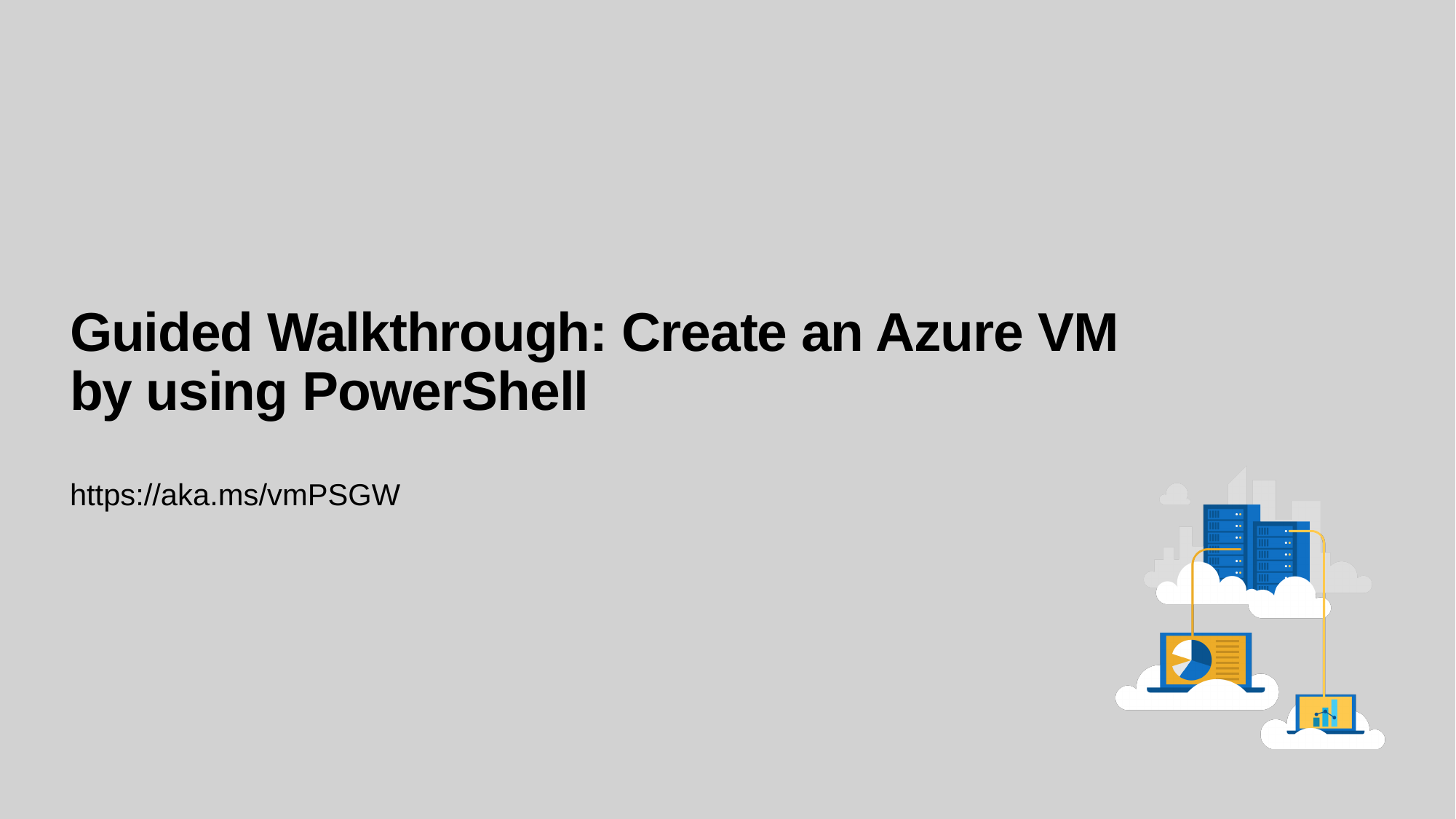

# Guided Walkthrough: Create an Azure VM by using PowerShell
https://aka.ms/vmPSGW